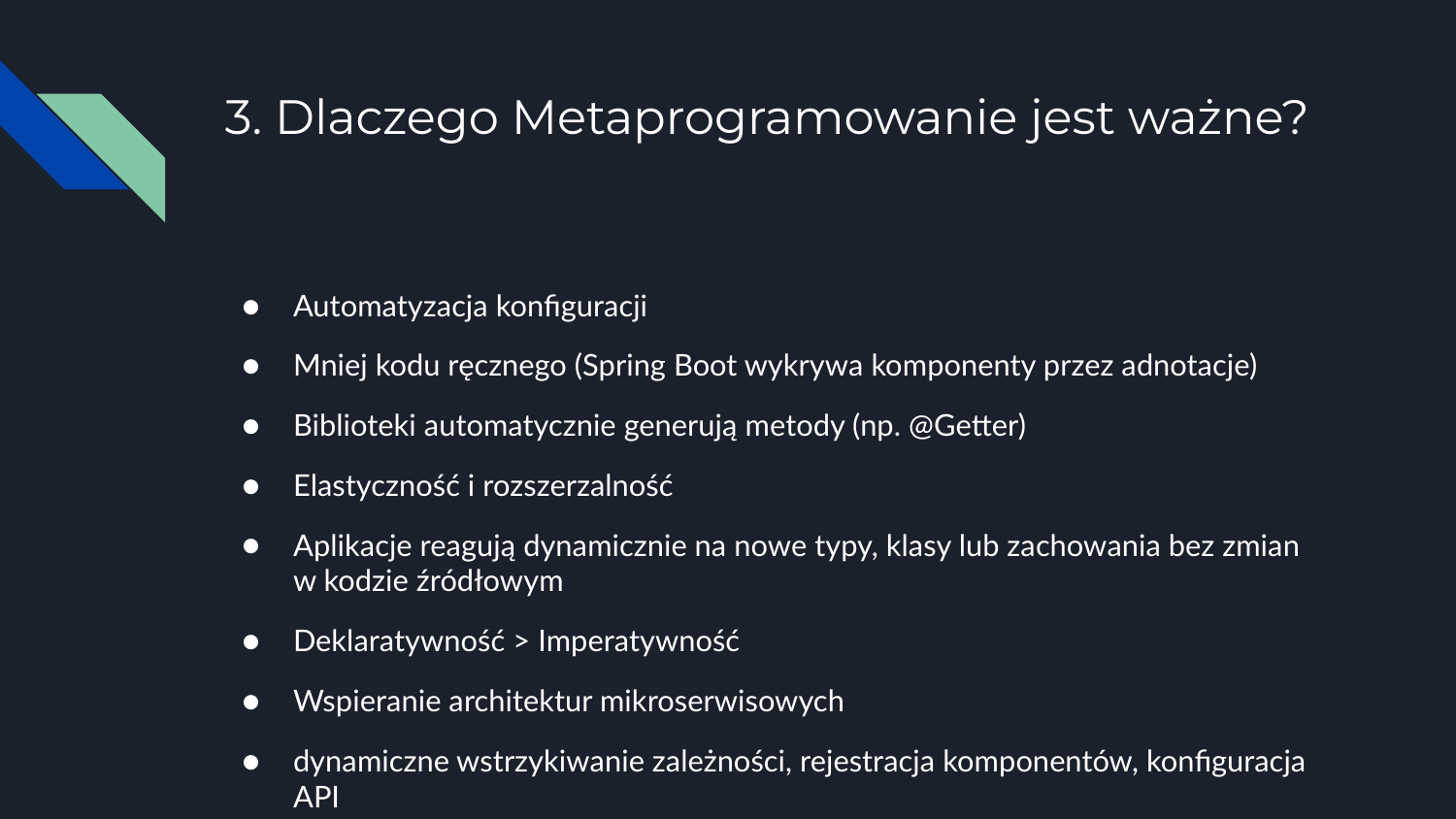

# 3. Dlaczego Metaprogramowanie jest ważne?
Automatyzacja konfiguracji
Mniej kodu ręcznego (Spring Boot wykrywa komponenty przez adnotacje)
Biblioteki automatycznie generują metody (np. @Getter)
Elastyczność i rozszerzalność
Aplikacje reagują dynamicznie na nowe typy, klasy lub zachowania bez zmian w kodzie źródłowym
Deklaratywność > Imperatywność
Wspieranie architektur mikroserwisowych
dynamiczne wstrzykiwanie zależności, rejestracja komponentów, konfiguracja API